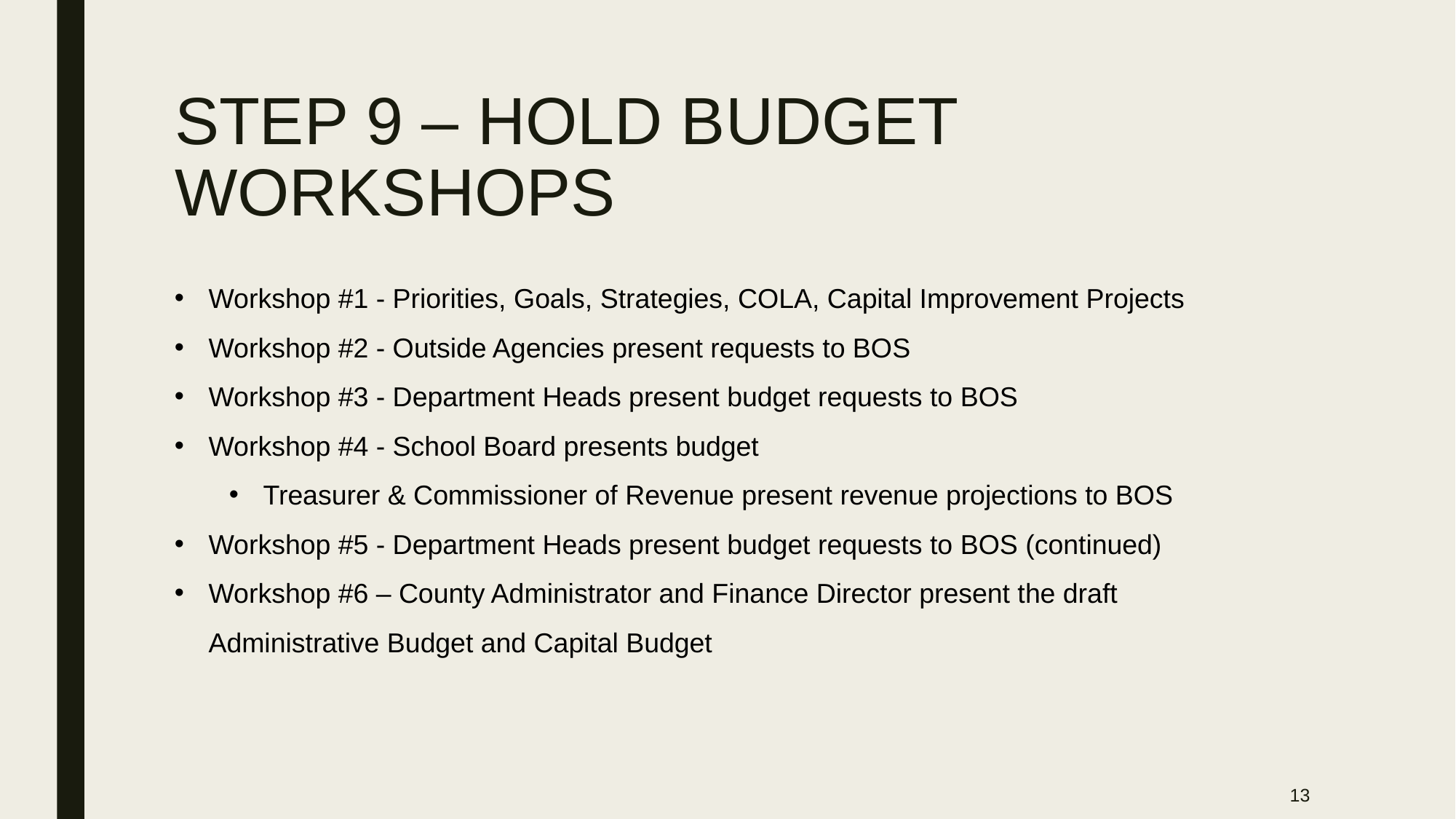

# STEP 9 – HOLD BUDGET WORKSHOPS
Workshop #1 - Priorities, Goals, Strategies, COLA, Capital Improvement Projects
Workshop #2 - Outside Agencies present requests to BOS
Workshop #3 - Department Heads present budget requests to BOS
Workshop #4 - School Board presents budget
Treasurer & Commissioner of Revenue present revenue projections to BOS
Workshop #5 - Department Heads present budget requests to BOS (continued)
Workshop #6 – County Administrator and Finance Director present the draft Administrative Budget and Capital Budget

13